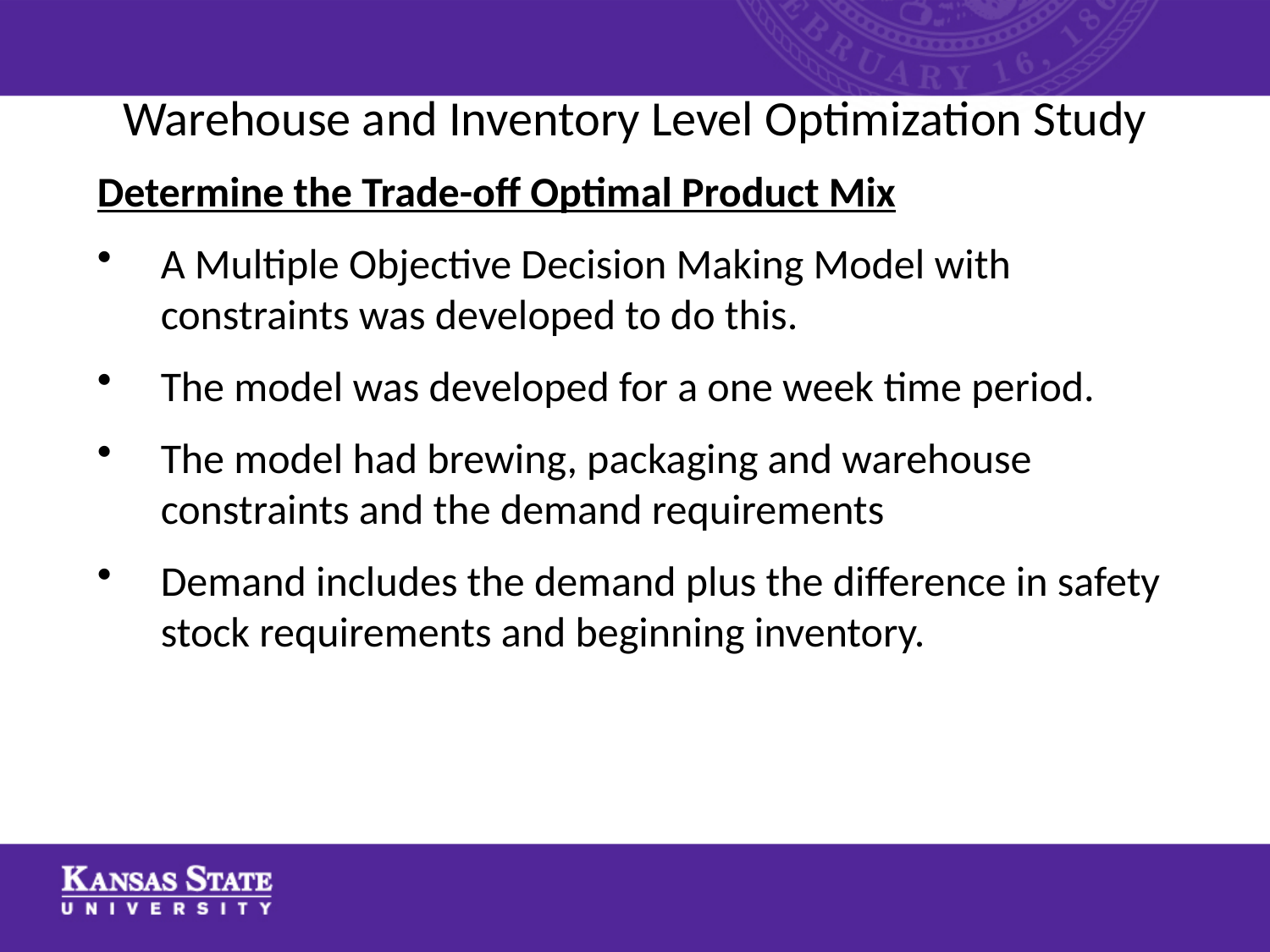

# Warehouse and Inventory Level Optimization Study
Determine the Trade-off Optimal Product Mix
A Multiple Objective Decision Making Model with constraints was developed to do this.
The model was developed for a one week time period.
The model had brewing, packaging and warehouse constraints and the demand requirements
Demand includes the demand plus the difference in safety stock requirements and beginning inventory.